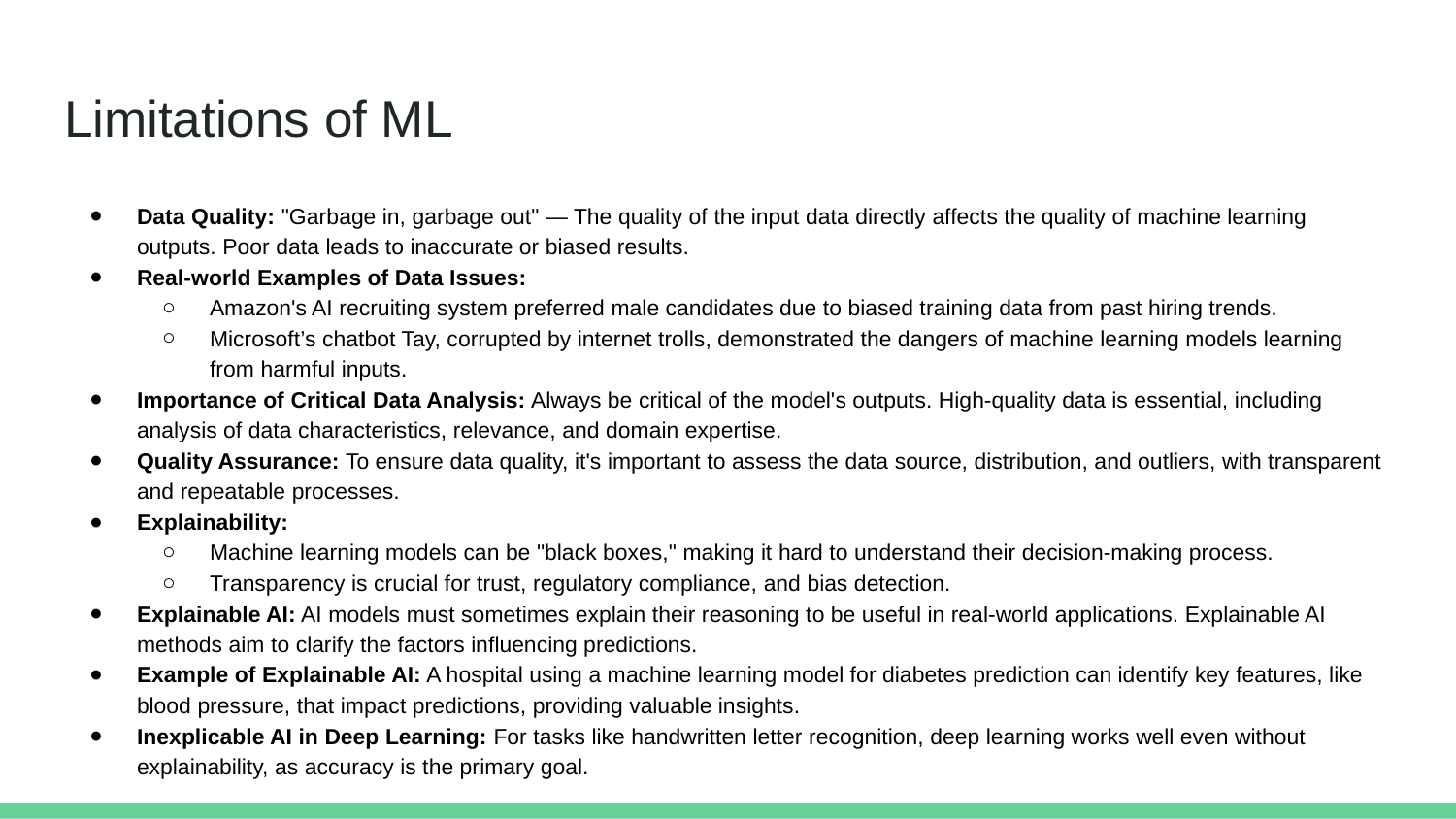

# Limitations of ML
Data Quality: "Garbage in, garbage out" — The quality of the input data directly affects the quality of machine learning outputs. Poor data leads to inaccurate or biased results.
Real-world Examples of Data Issues:
Amazon's AI recruiting system preferred male candidates due to biased training data from past hiring trends.
Microsoft’s chatbot Tay, corrupted by internet trolls, demonstrated the dangers of machine learning models learning from harmful inputs.
Importance of Critical Data Analysis: Always be critical of the model's outputs. High-quality data is essential, including analysis of data characteristics, relevance, and domain expertise.
Quality Assurance: To ensure data quality, it's important to assess the data source, distribution, and outliers, with transparent and repeatable processes.
Explainability:
Machine learning models can be "black boxes," making it hard to understand their decision-making process.
Transparency is crucial for trust, regulatory compliance, and bias detection.
Explainable AI: AI models must sometimes explain their reasoning to be useful in real-world applications. Explainable AI methods aim to clarify the factors influencing predictions.
Example of Explainable AI: A hospital using a machine learning model for diabetes prediction can identify key features, like blood pressure, that impact predictions, providing valuable insights.
Inexplicable AI in Deep Learning: For tasks like handwritten letter recognition, deep learning works well even without explainability, as accuracy is the primary goal.